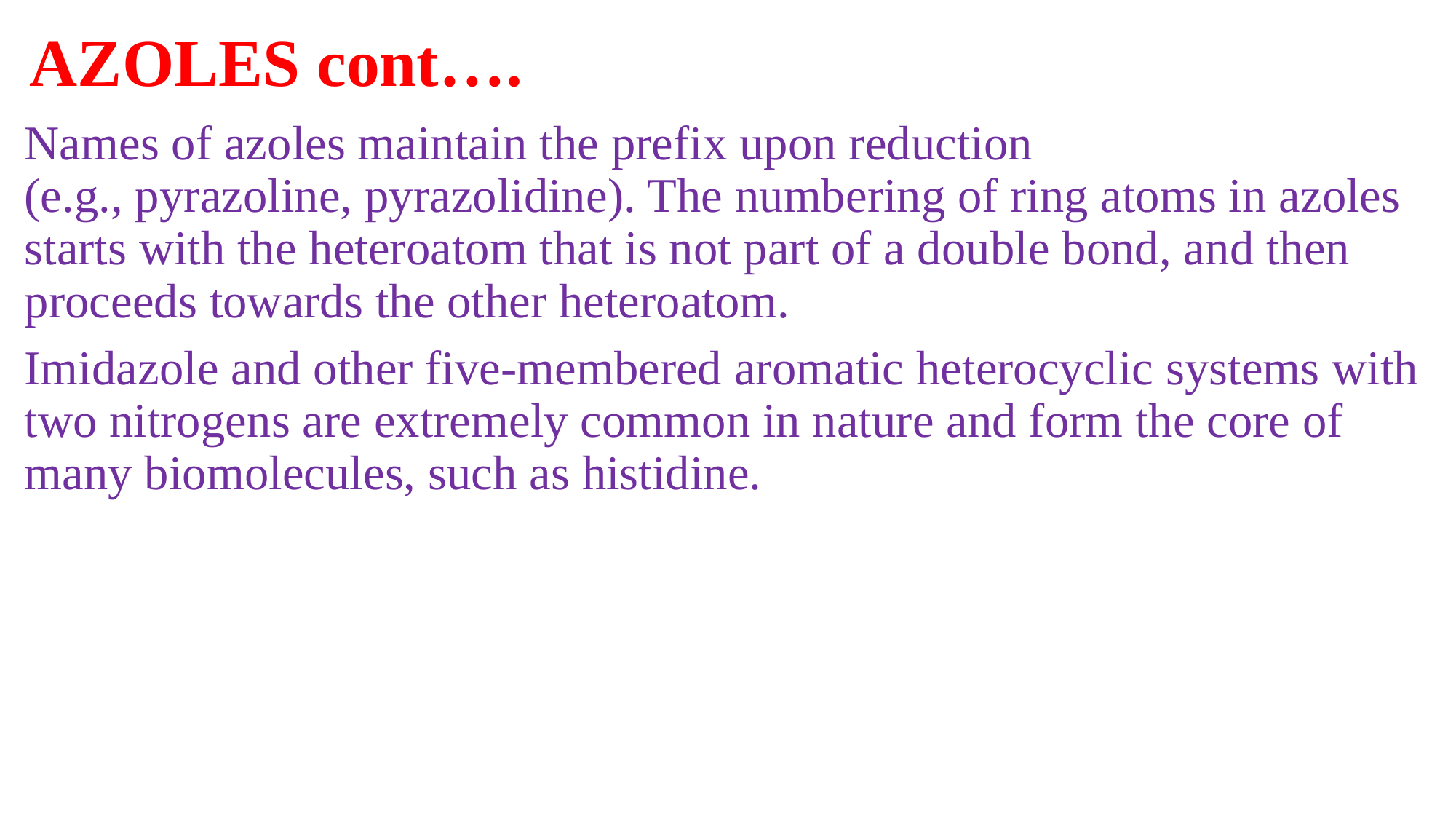

# AZOLES cont….
Names of azoles maintain the prefix upon reduction (e.g., pyrazoline, pyrazolidine). The numbering of ring atoms in azoles starts with the heteroatom that is not part of a double bond, and then proceeds towards the other heteroatom.
Imidazole and other five-membered aromatic heterocyclic systems with two nitrogens are extremely common in nature and form the core of many biomolecules, such as histidine.